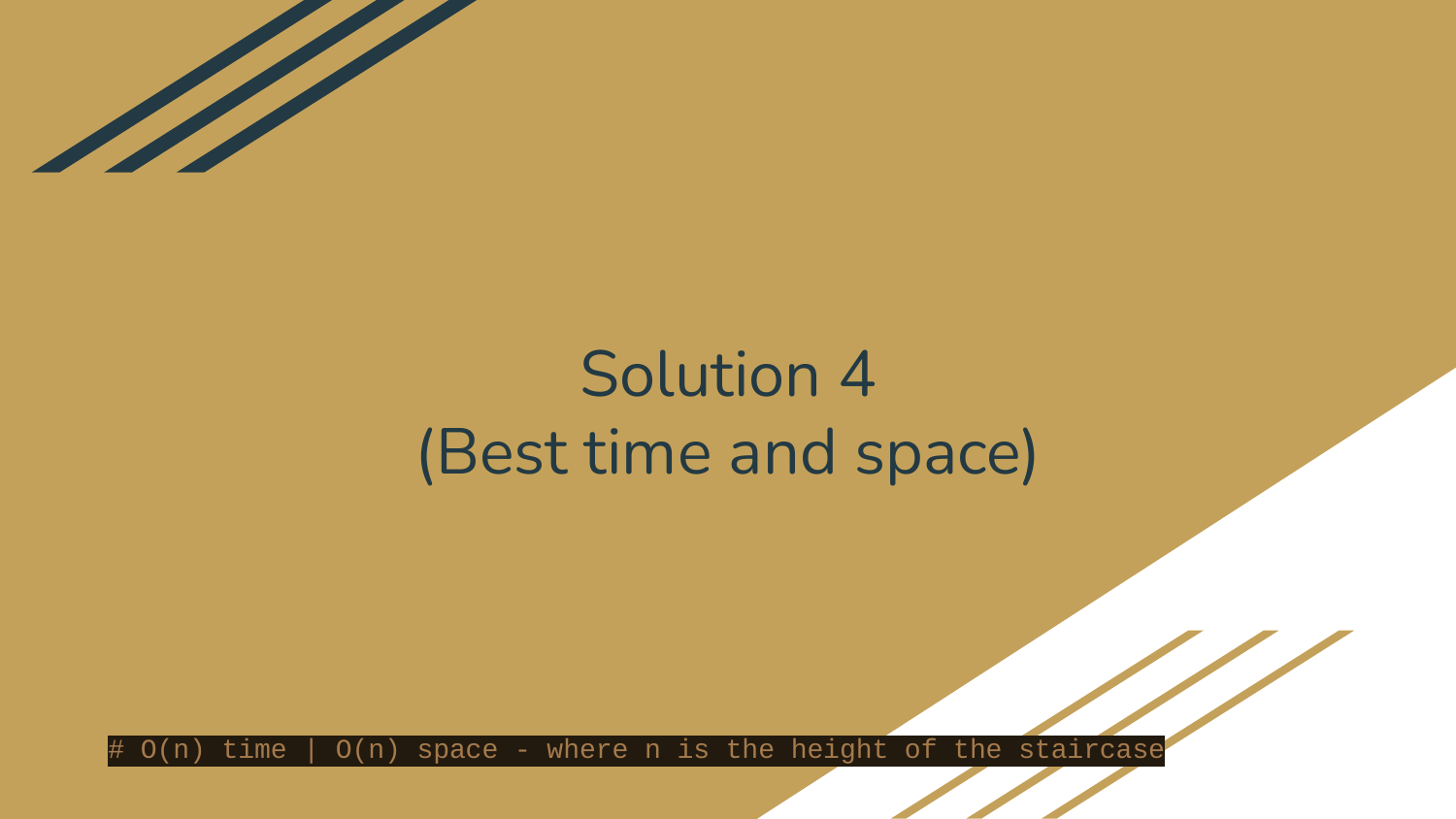

# Solution 4
(Best time and space)
# O(n) time | O(n) space - where n is the height of the staircase